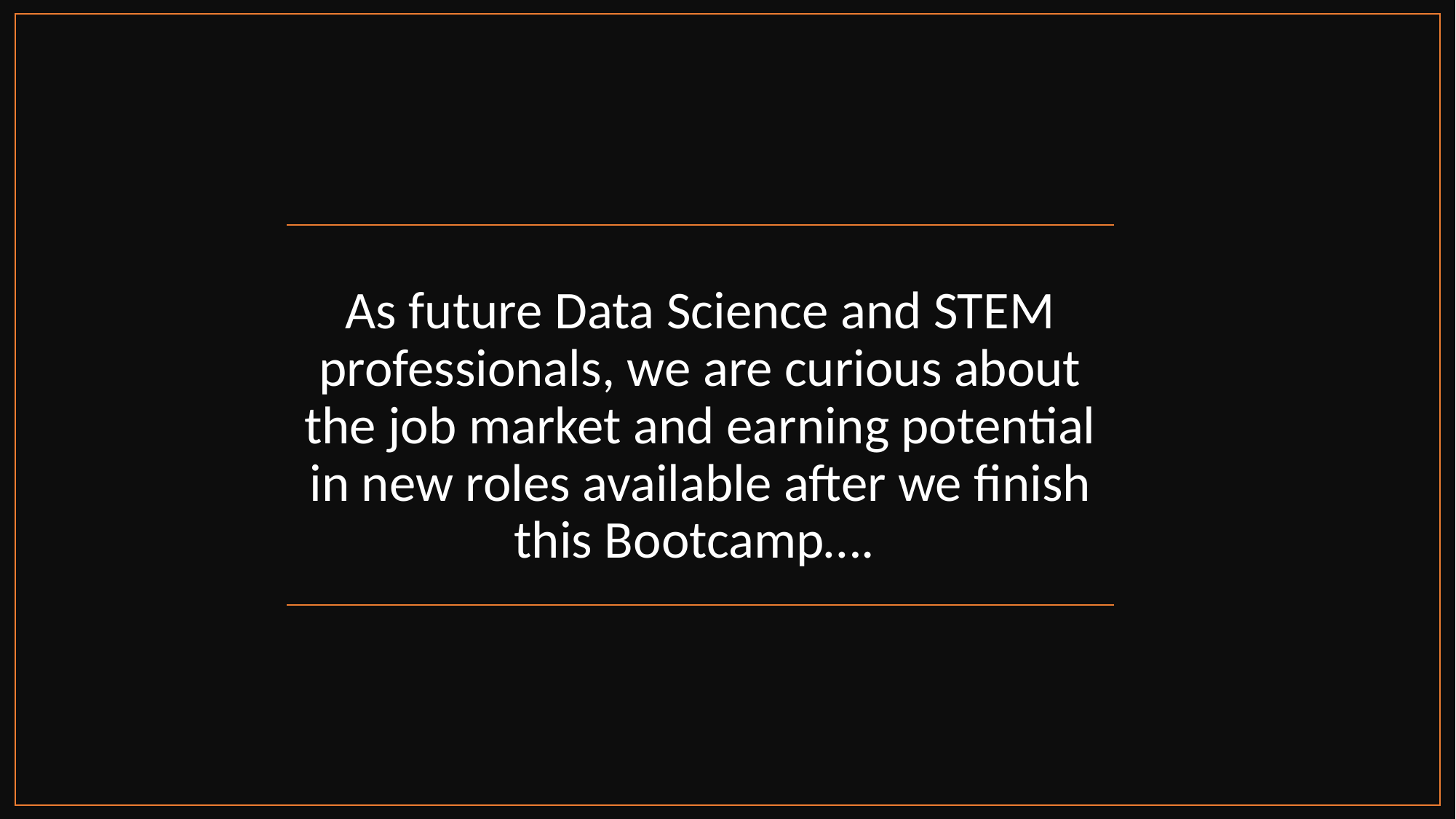

# As future Data Science and STEM professionals, we are curious about the job market and earning potential in new roles available after we finish this Bootcamp….